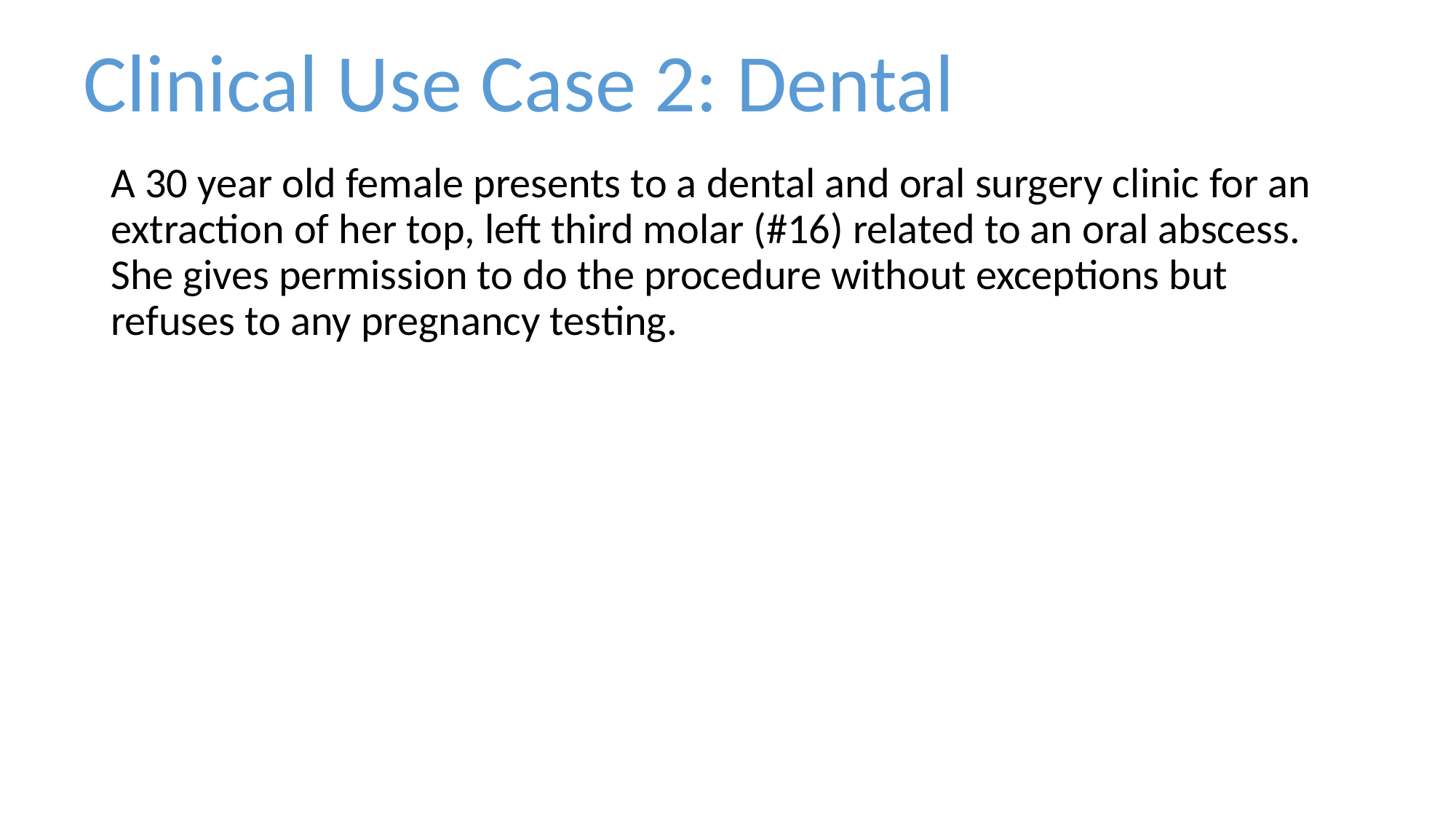

Clinical Use Case 2: Dental
A 30 year old female presents to a dental and oral surgery clinic for an extraction of her top, left third molar (#16) related to an oral abscess. She gives permission to do the procedure without exceptions but refuses to any pregnancy testing.